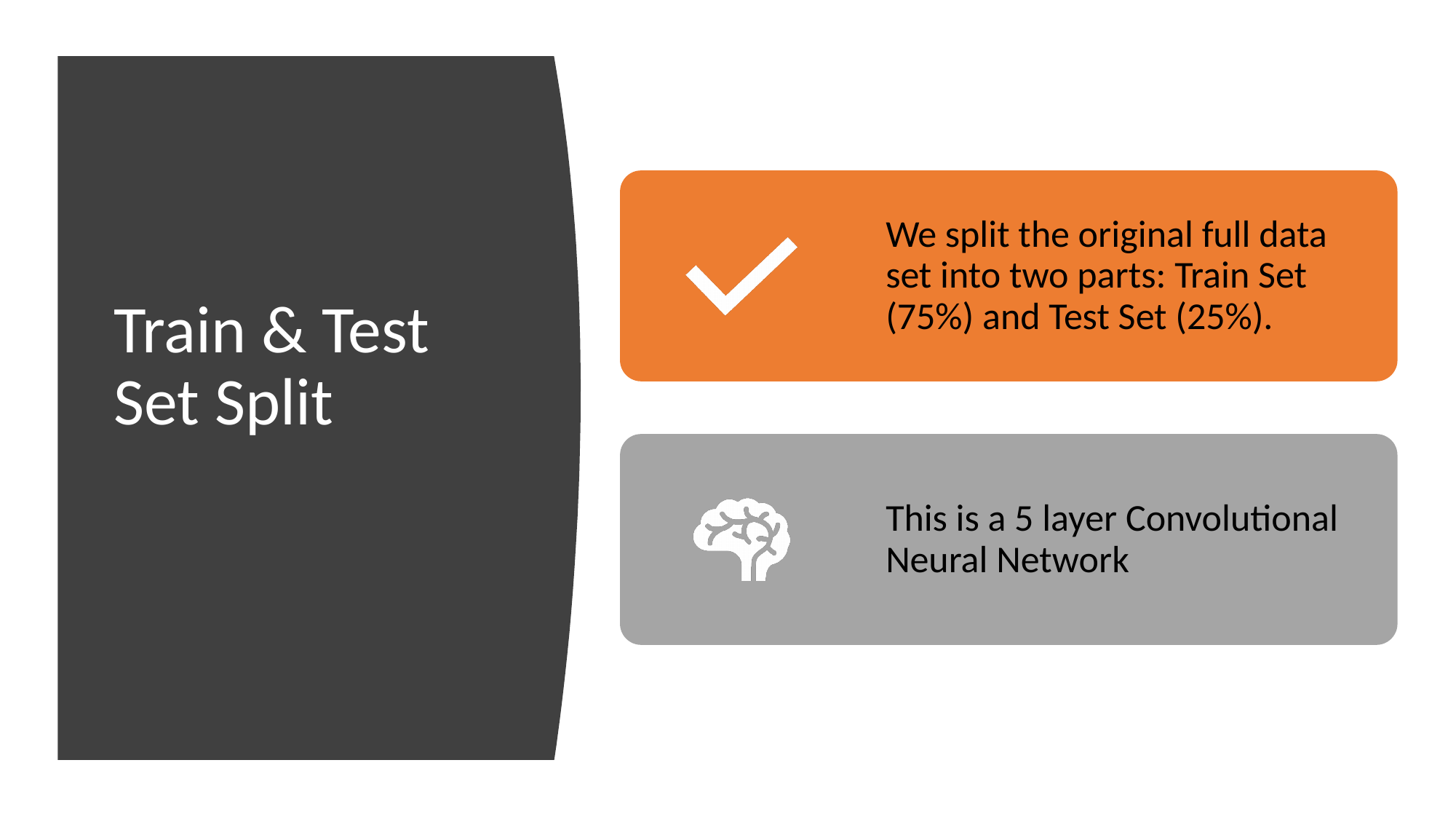

We split the original full data set into two parts: Train Set (75%) and Test Set (25%).
This is a 5 layer Convolutional Neural Network

# Train & Test Set Split